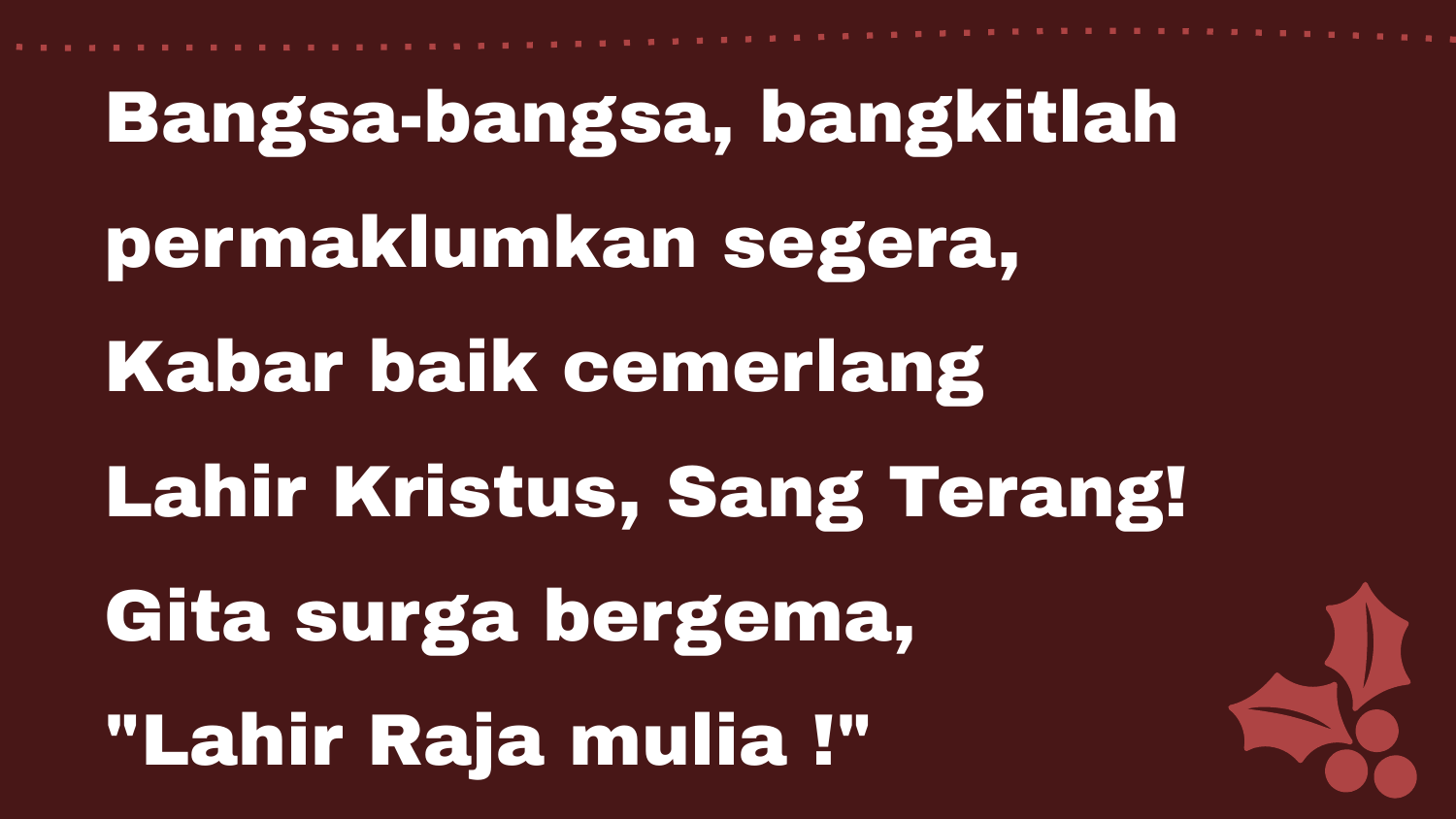

Bangsa-bangsa, bangkitlah
permaklumkan segera,
Kabar baik cemerlang
Lahir Kristus, Sang Terang!
Gita surga bergema,
"Lahir Raja mulia !"